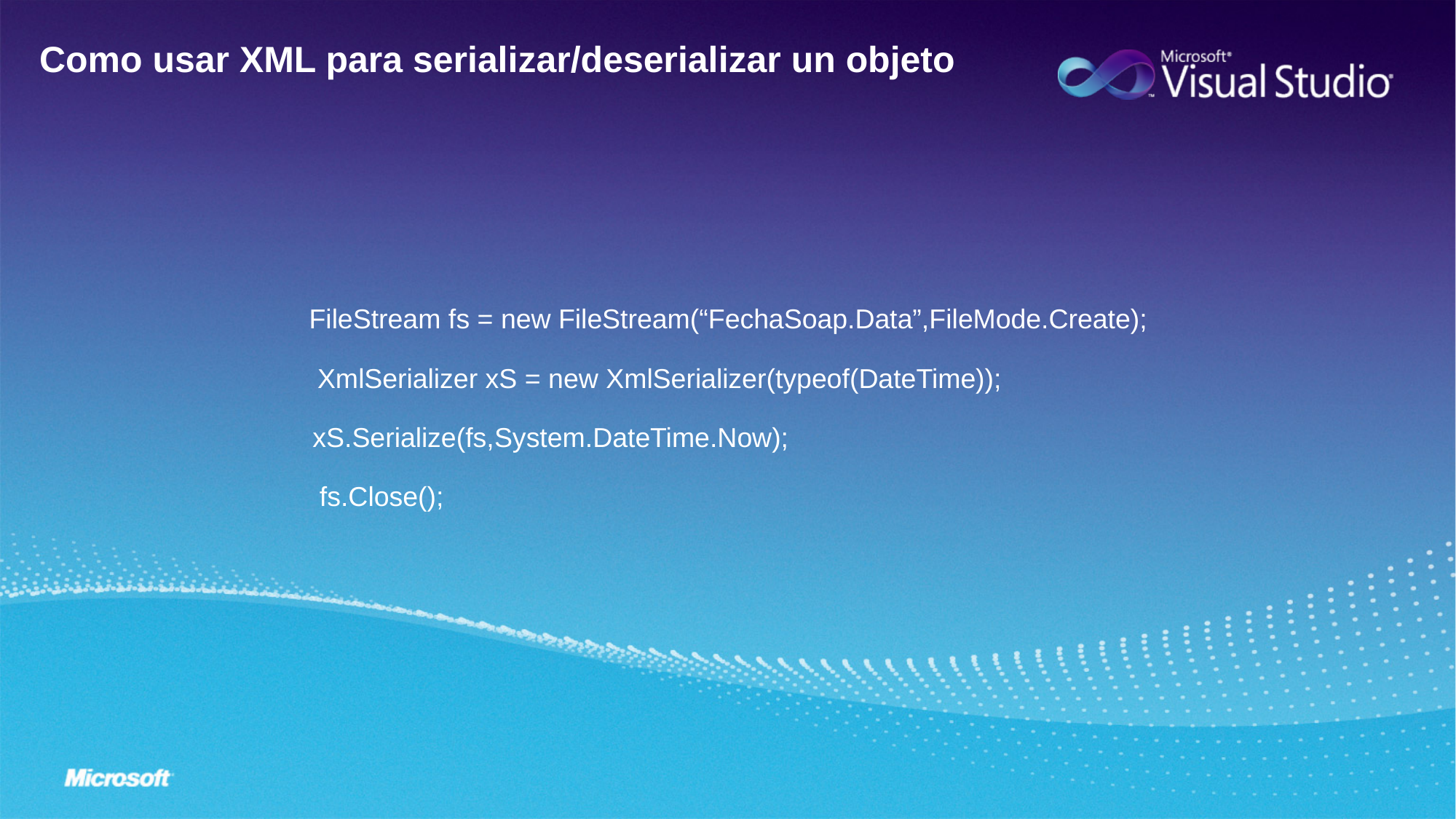

Como usar XML para serializar/deserializar un objeto
FileStream fs = new FileStream(“FechaSoap.Data”,FileMode.Create);
XmlSerializer xS = new XmlSerializer(typeof(DateTime));
xS.Serialize(fs,System.DateTime.Now);
fs.Close();